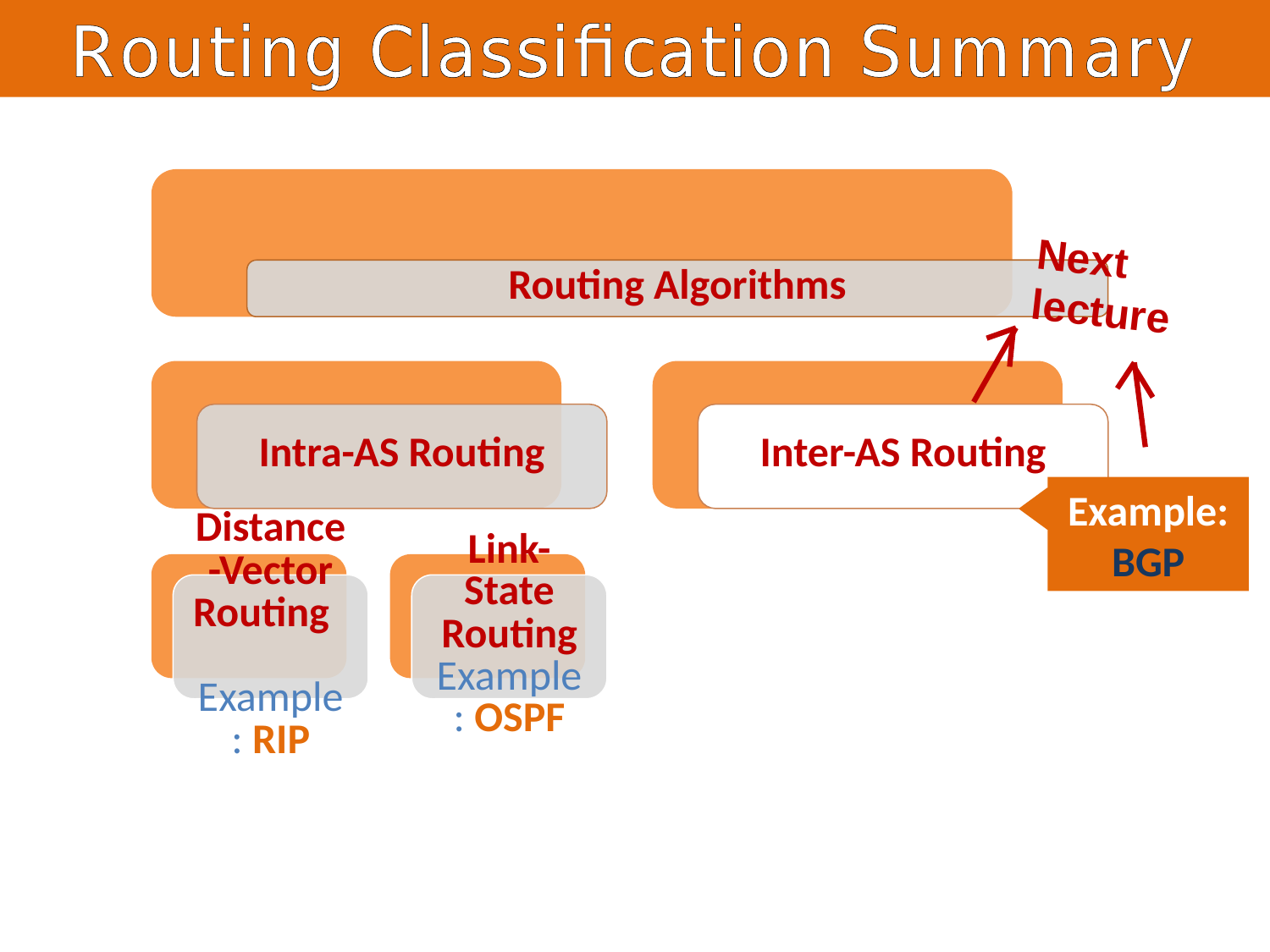

Routing Classification Summary
Intra-AS Routing
Routing Algorithms
Inter-AS Routing
Distance-Vector Routing
Example: RIP
Link-State Routing
Example: OSPF
Next lecture
Example: BGP